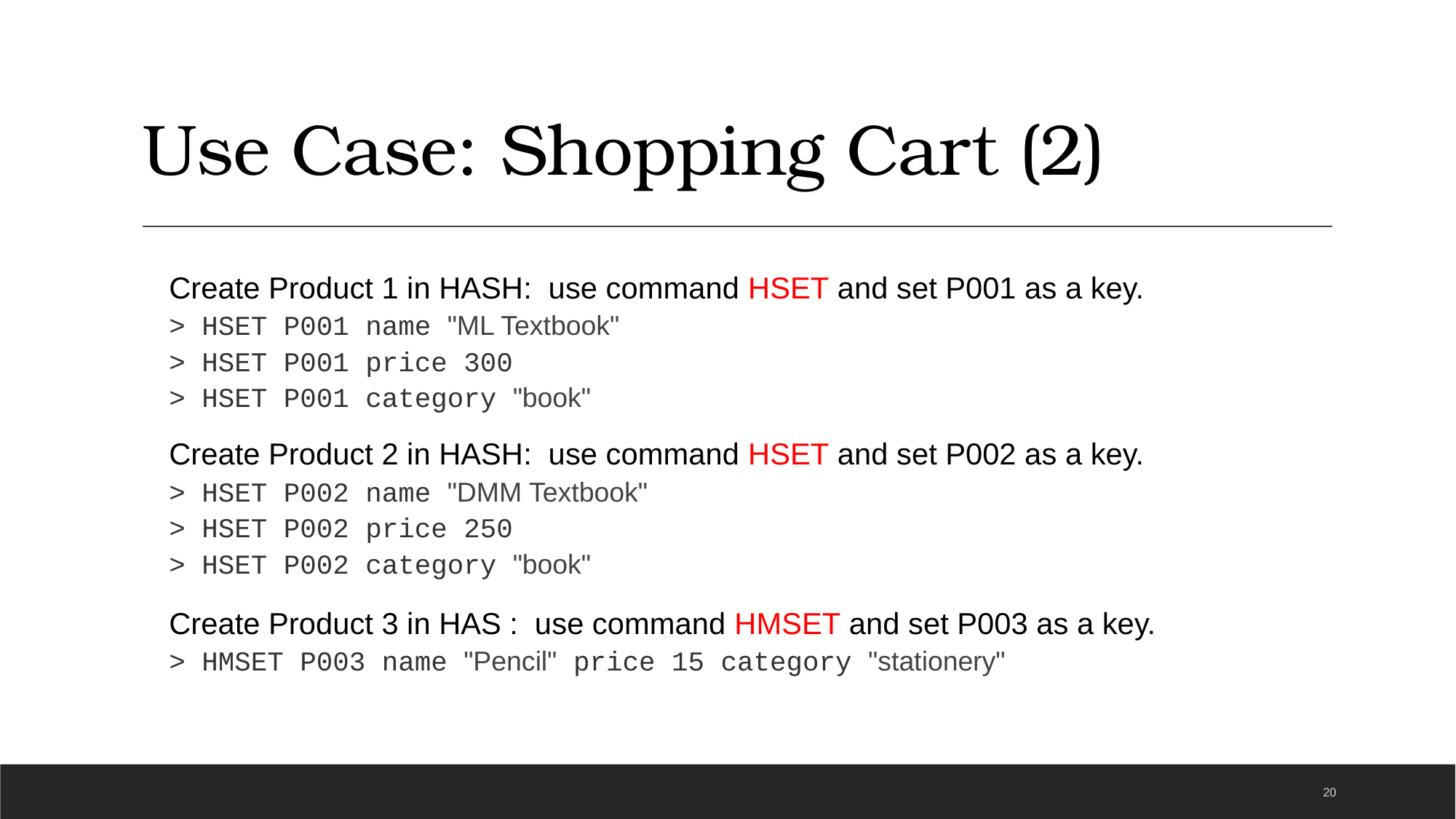

# Use Case: Shopping Cart (2)
Create Product 1 in HASH:  use command HSET and set P001 as a key.
> HSET P001 name "ML Textbook"
> HSET P001 price 300
> HSET P001 category "book"
Create Product 2 in HASH:  use command HSET and set P002 as a key.
> HSET P002 name "DMM Textbook"
> HSET P002 price 250
> HSET P002 category "book"
Create Product 3 in HAS :  use command HMSET and set P003 as a key.
> HMSET P003 name "Pencil" price 15 category "stationery"
20